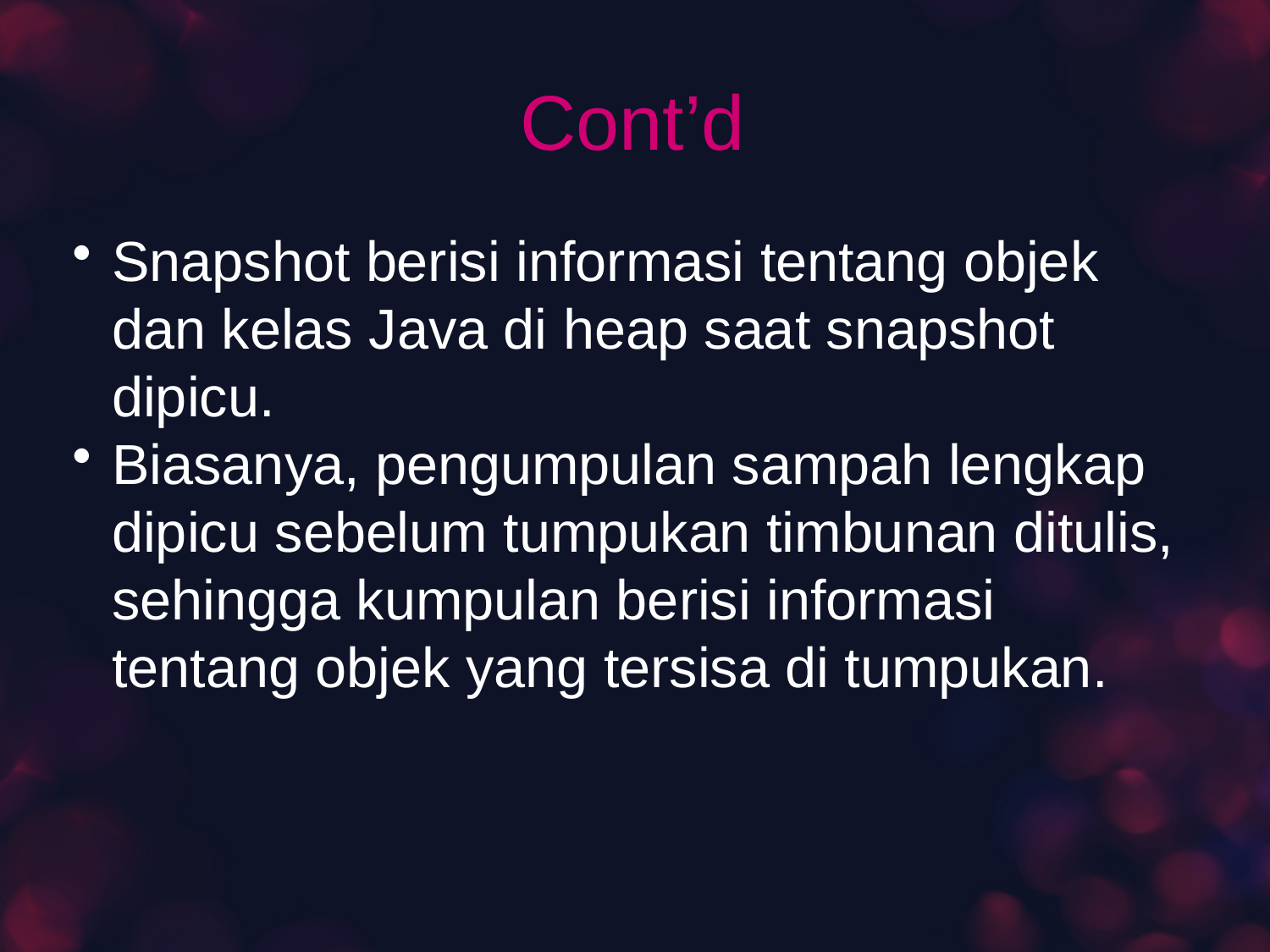

# Cont’d
Snapshot berisi informasi tentang objek dan kelas Java di heap saat snapshot dipicu.
Biasanya, pengumpulan sampah lengkap dipicu sebelum tumpukan timbunan ditulis, sehingga kumpulan berisi informasi tentang objek yang tersisa di tumpukan.